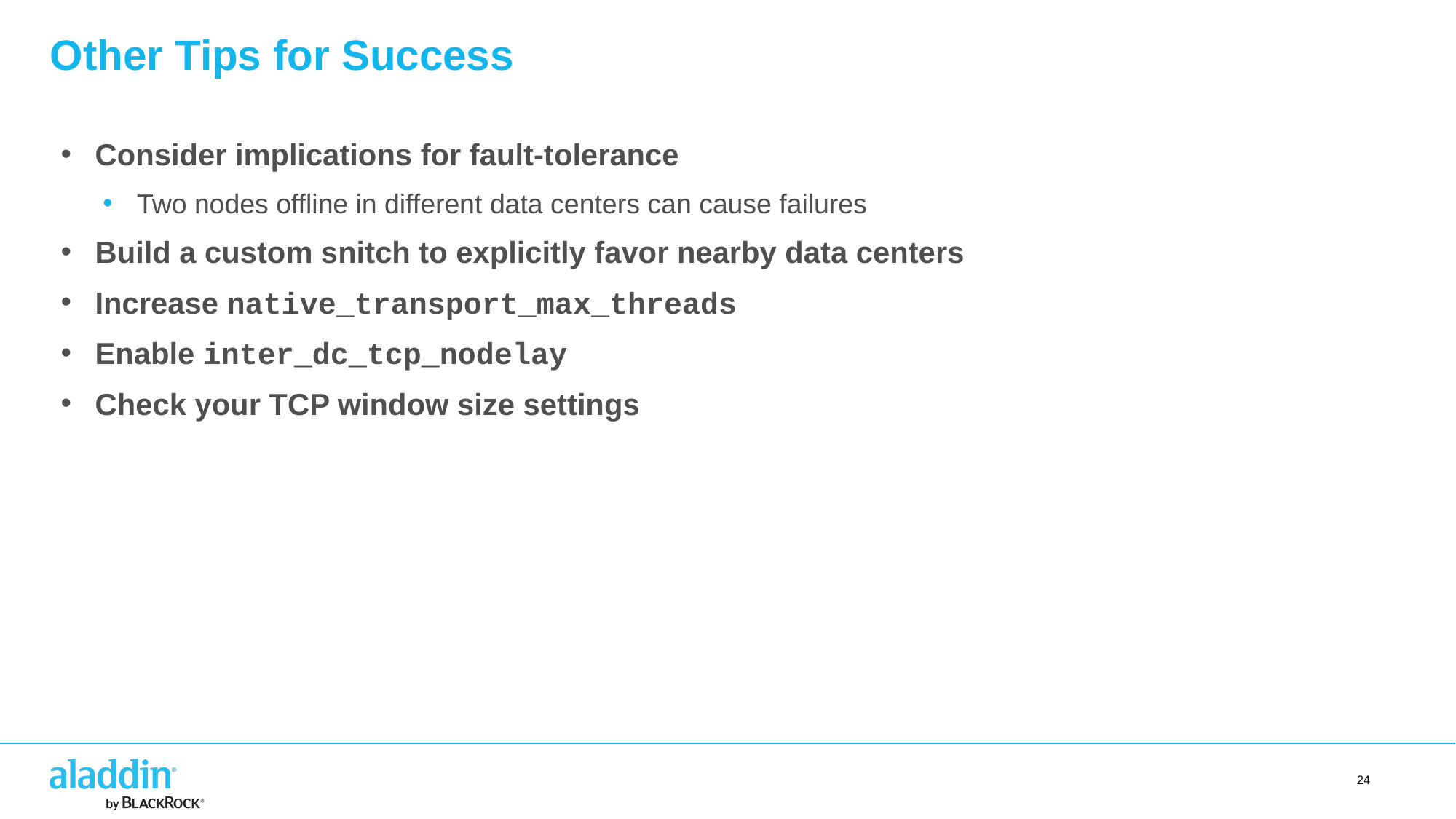

Other Tips for Success
Consider implications for fault-tolerance
Two nodes offline in different data centers can cause failures
Build a custom snitch to explicitly favor nearby data centers
Increase native_transport_max_threads
Enable inter_dc_tcp_nodelay
Check your TCP window size settings
24